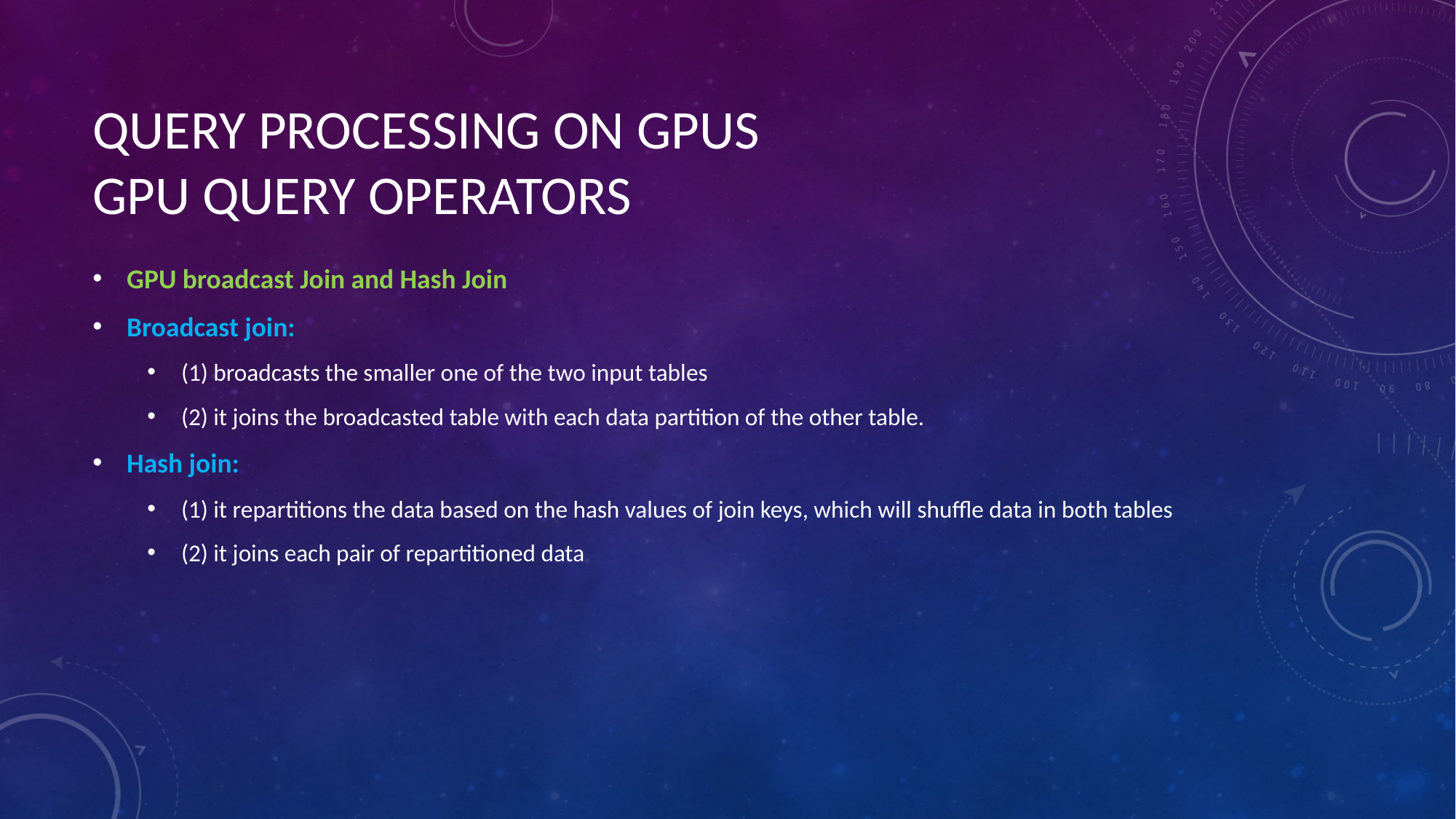

# Query Processing on GPUs GPU Query Operators
GPU broadcast Join and Hash Join
Broadcast join:
(1) broadcasts the smaller one of the two input tables
(2) it joins the broadcasted table with each data partition of the other table.
Hash join:
(1) it repartitions the data based on the hash values of join keys, which will shuffle data in both tables
(2) it joins each pair of repartitioned data